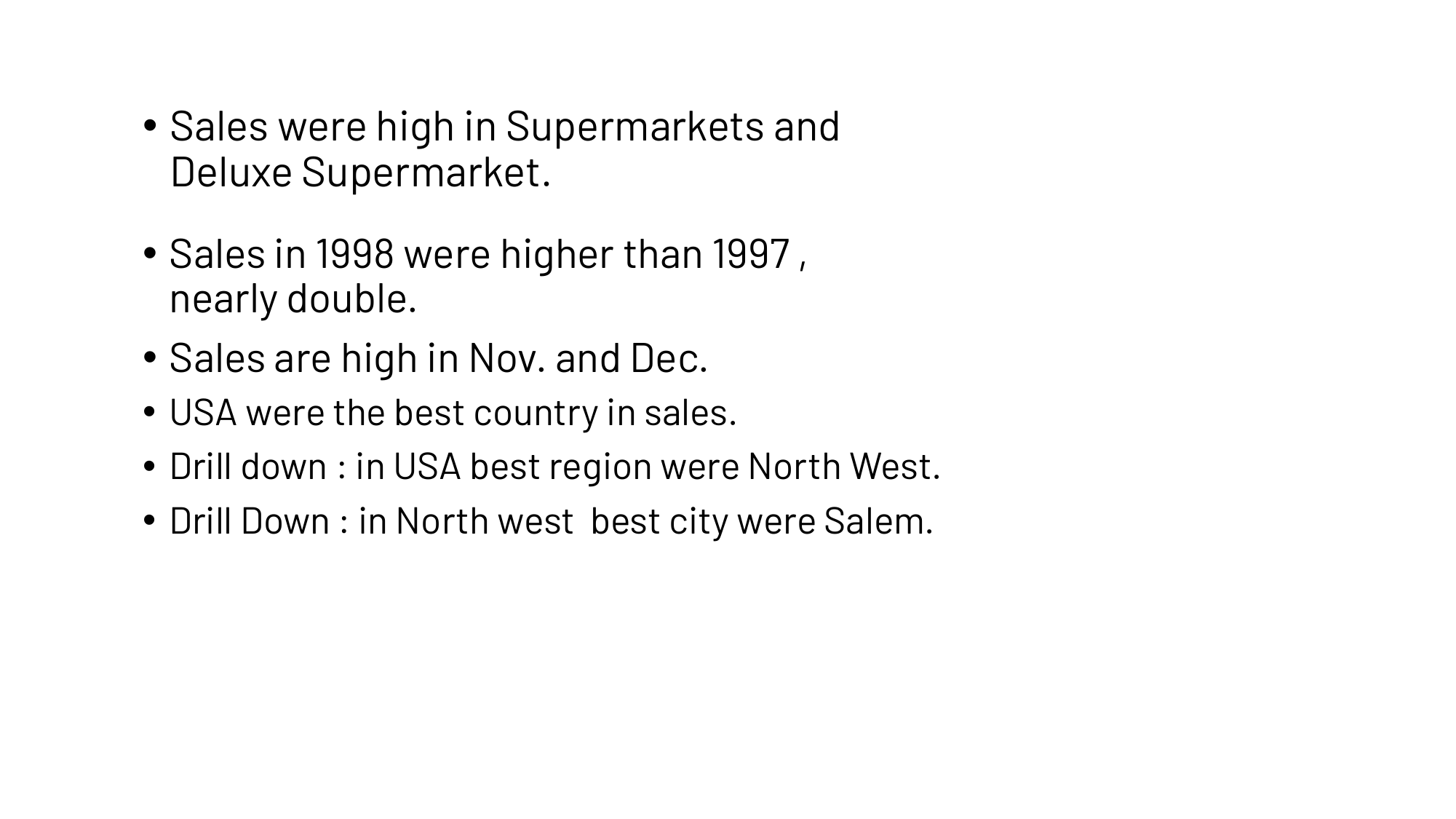

Sales were high in Supermarkets and Deluxe Supermarket.

Sales in 1998 were higher than 1997 , nearly double.
Sales are high in Nov. and Dec.

USA were the best country in sales.
Drill down : in USA best region were North West.
Drill Down : in North west  best city were Salem.